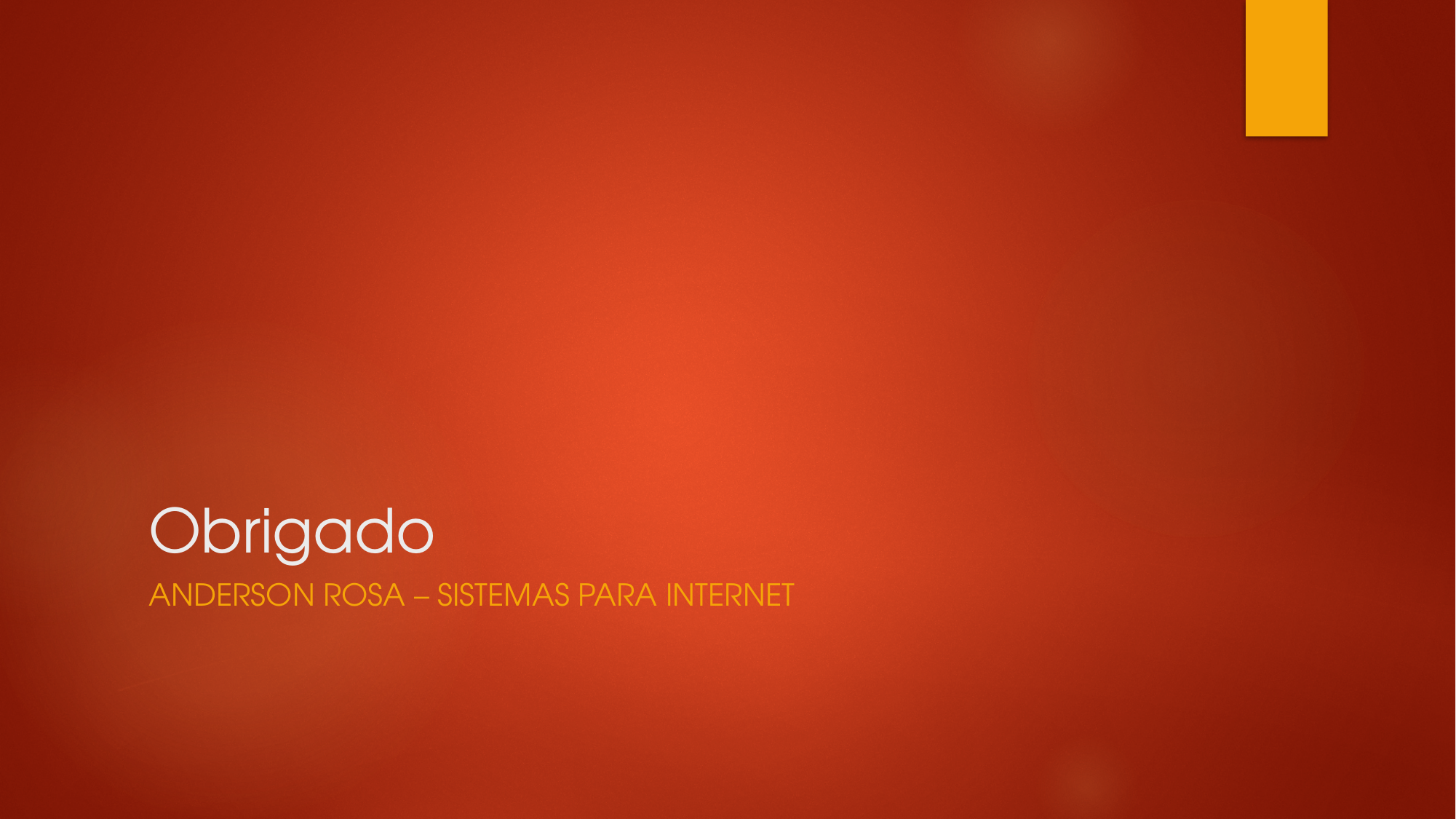

# Obrigado
Anderson Rosa – Sistemas para internet